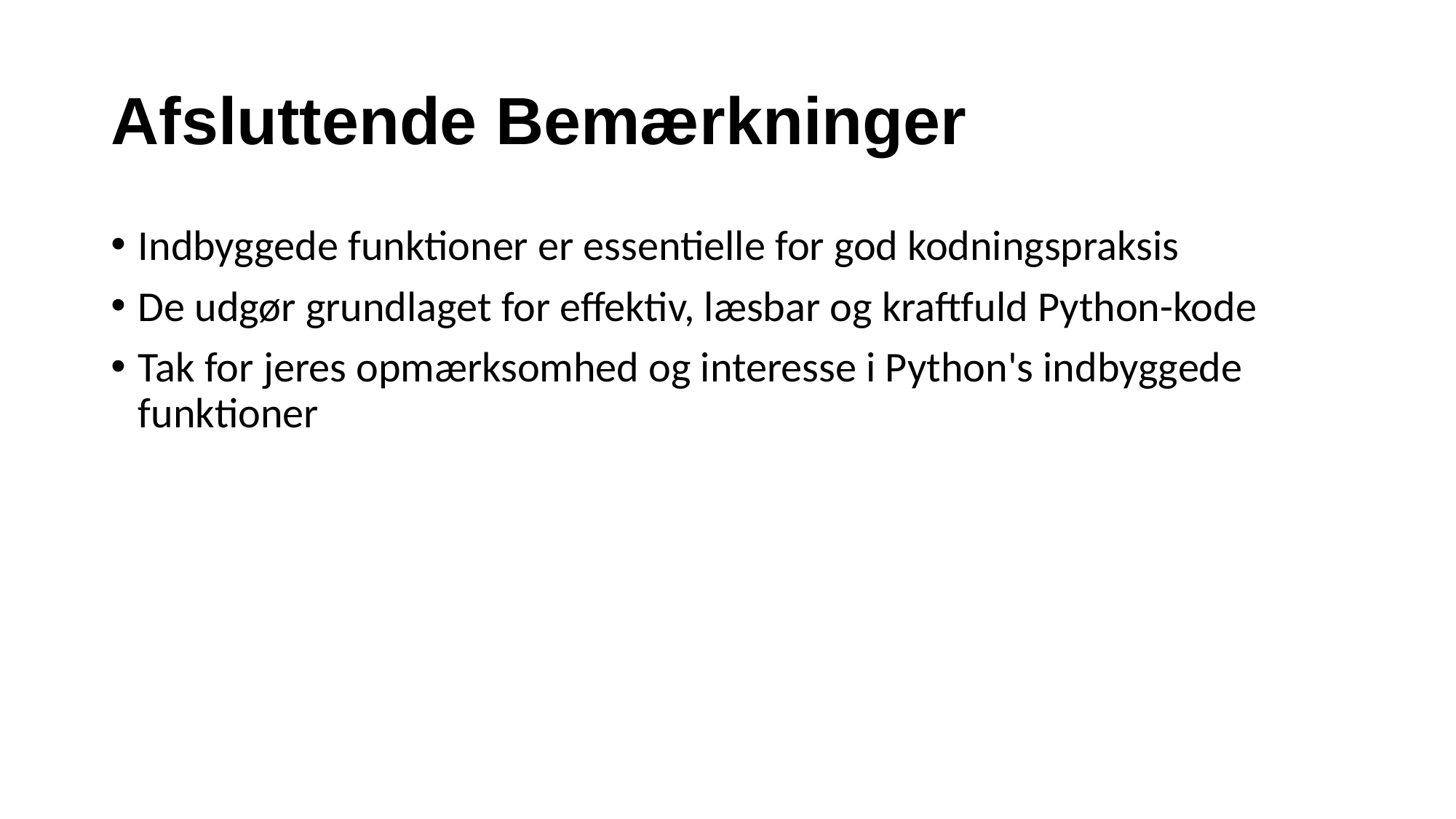

# Afsluttende Bemærkninger
Indbyggede funktioner er essentielle for god kodningspraksis
De udgør grundlaget for effektiv, læsbar og kraftfuld Python-kode
Tak for jeres opmærksomhed og interesse i Python's indbyggede funktioner